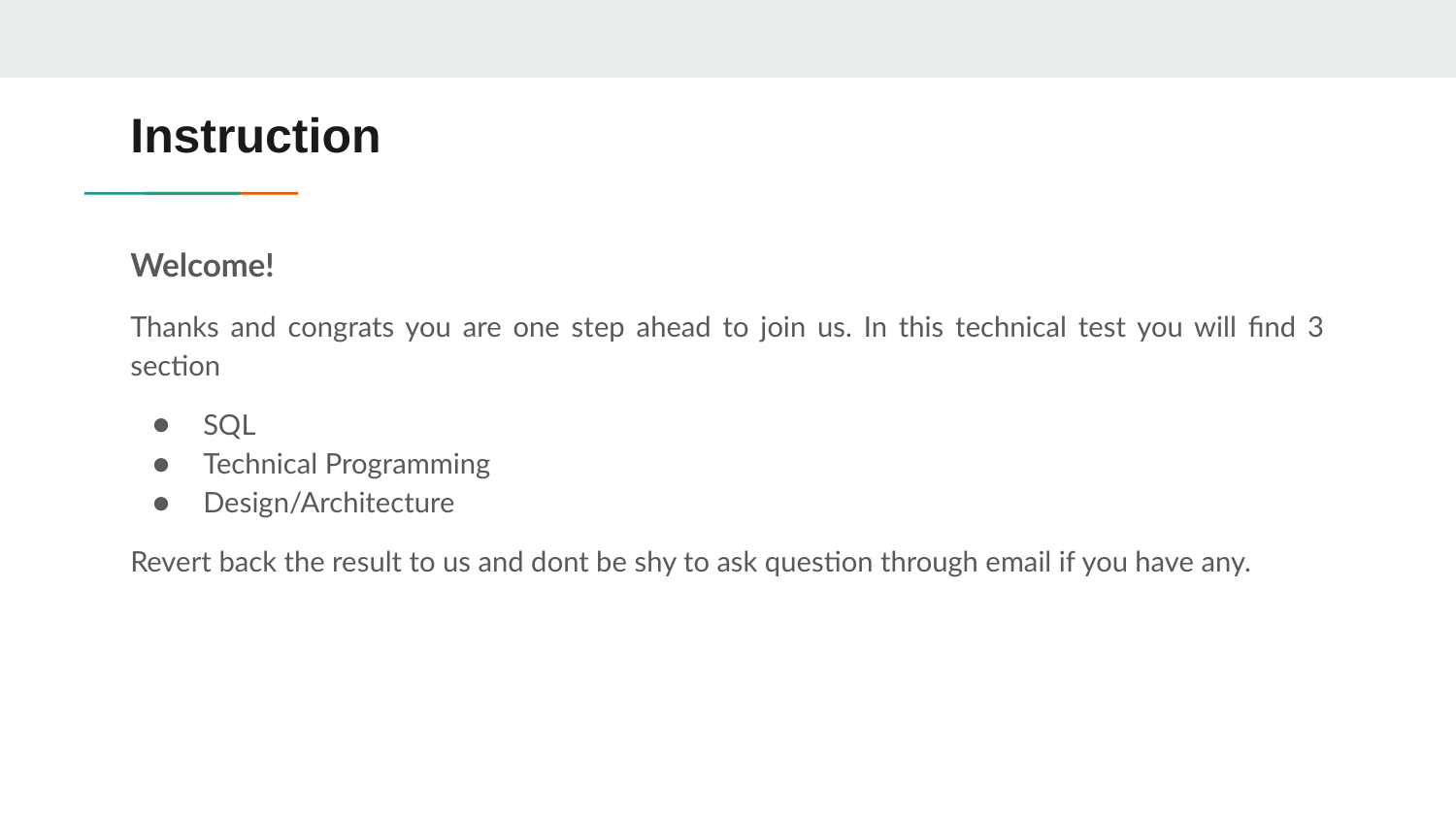

# Instruction
Welcome!
Thanks and congrats you are one step ahead to join us. In this technical test you will find 3 section
SQL
Technical Programming
Design/Architecture
Revert back the result to us and dont be shy to ask question through email if you have any.

Have a nice day!